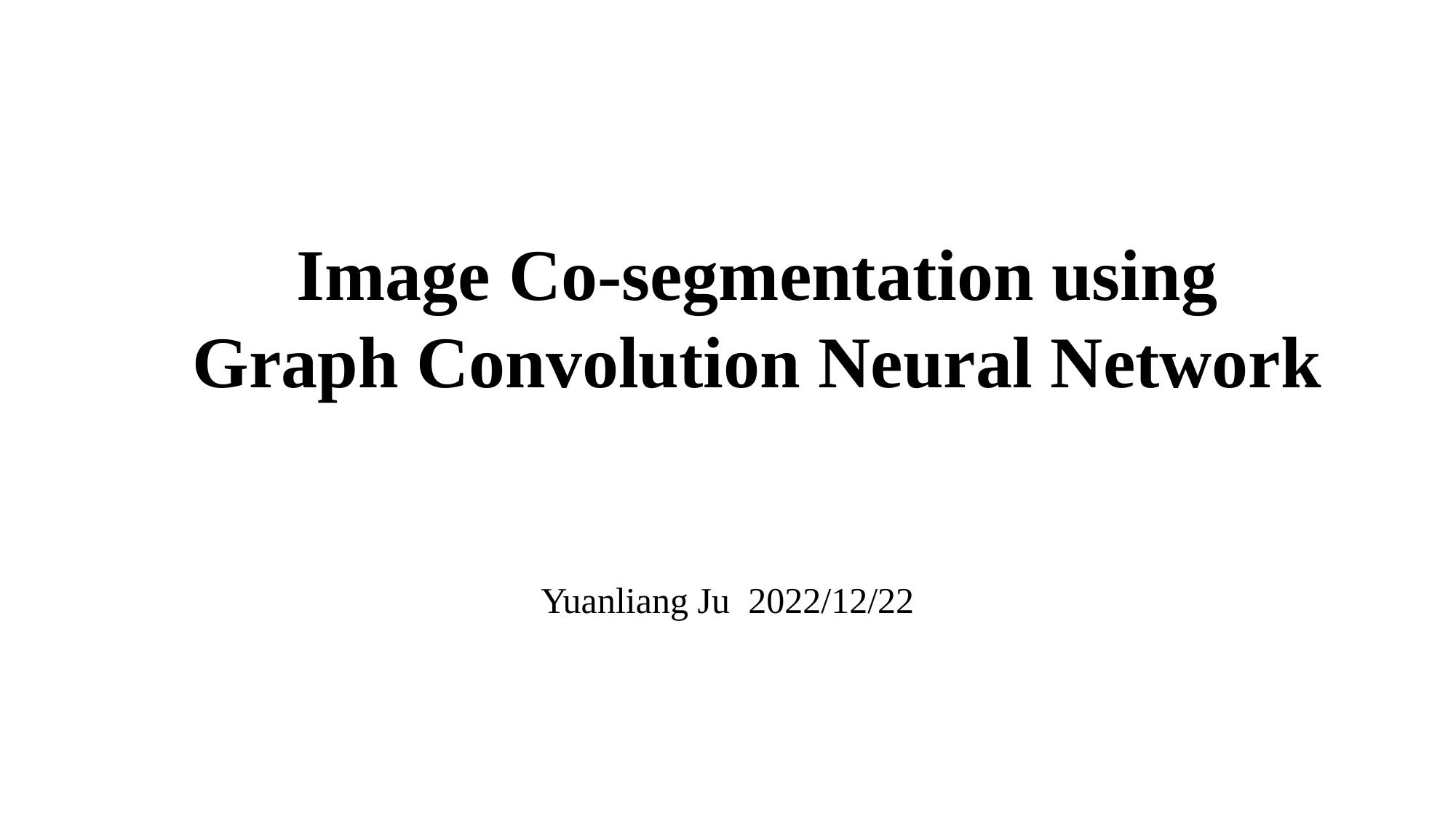

Image Co-segmentation using Graph Convolution Neural Network
Yuanliang Ju  2022/12/22